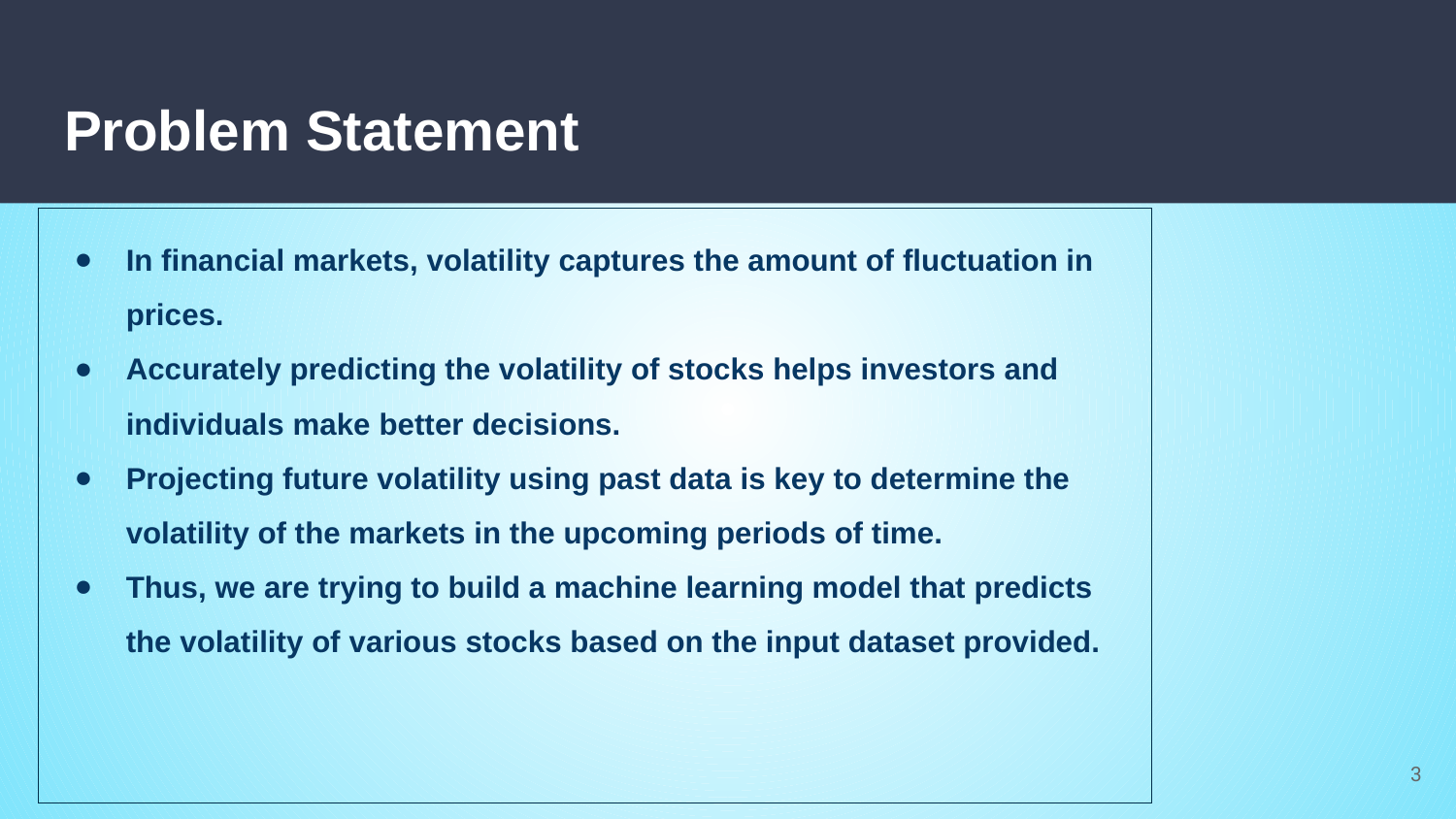

# Problem Statement
In financial markets, volatility captures the amount of fluctuation in prices.
Accurately predicting the volatility of stocks helps investors and individuals make better decisions.
Projecting future volatility using past data is key to determine the volatility of the markets in the upcoming periods of time.
Thus, we are trying to build a machine learning model that predicts the volatility of various stocks based on the input dataset provided.
3